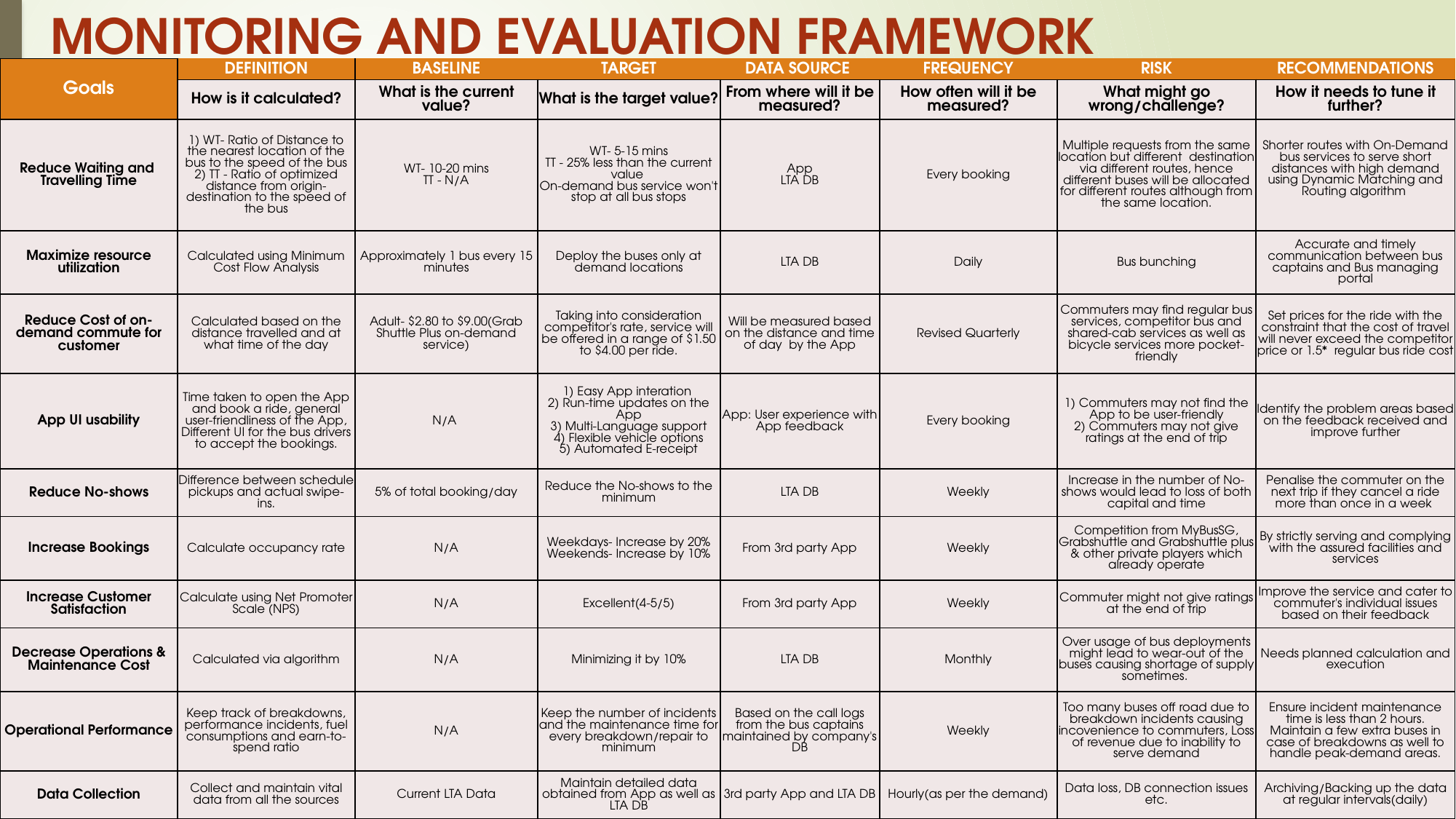

# MONITORING AND EVALUATION FRAMEWORK
| Goals | DEFINITION | BASELINE | TARGET | DATA SOURCE | FREQUENCY | RISK | RECOMMENDATIONS |
| --- | --- | --- | --- | --- | --- | --- | --- |
|  | How is it calculated? | What is the current value? | What is the target value? | From where will it be measured? | How often will it be measured? | What might go wrong/challenge? | How it needs to tune it further? |
| Reduce Waiting and Travelling Time | 1) WT- Ratio of Distance to the nearest location of the bus to the speed of the bus 2) TT - Ratio of optimized distance from origin- destination to the speed of the bus | WT- 10-20 mins TT - N/A | WT- 5-15 mins TT - 25% less than the current value On-demand bus service won't stop at all bus stops | App LTA DB | Every booking | Multiple requests from the same location but different destination via different routes, hence different buses will be allocated for different routes although from the same location. | Shorter routes with On-Demand bus services to serve short distances with high demand using Dynamic Matching and Routing algorithm |
| Maximize resource utilization | Calculated using Minimum Cost Flow Analysis | Approximately 1 bus every 15 minutes | Deploy the buses only at demand locations | LTA DB | Daily | Bus bunching | Accurate and timely communication between bus captains and Bus managing portal |
| Reduce Cost of on-demand commute for customer | Calculated based on the distance travelled and at what time of the day | Adult- $2.80 to $9.00(Grab Shuttle Plus on-demand service) | Taking into consideration competitor's rate, service will be offered in a range of $1.50 to $4.00 per ride. | Will be measured based on the distance and time of day by the App | Revised Quarterly | Commuters may find regular bus services, competitor bus and shared-cab services as well as bicycle services more pocket-friendly | Set prices for the ride with the constraint that the cost of travel will never exceed the competitor price or 1.5\* regular bus ride cost |
| App UI usability | Time taken to open the App and book a ride, general user-friendliness of the App, Different UI for the bus drivers to accept the bookings. | N/A | 1) Easy App interation 2) Run-time updates on the App 3) Multi-Language support 4) Flexible vehicle options 5) Automated E-receipt | App: User experience with App feedback | Every booking | 1) Commuters may not find the App to be user-friendly 2) Commuters may not give ratings at the end of trip | Identify the problem areas based on the feedback received and improve further |
| Reduce No-shows | Difference between schedule pickups and actual swipe- ins. | 5% of total booking/day | Reduce the No-shows to the minimum | LTA DB | Weekly | Increase in the number of No-shows would lead to loss of both capital and time | Penalise the commuter on the next trip if they cancel a ride more than once in a week |
| Increase Bookings | Calculate occupancy rate | N/A | Weekdays- Increase by 20% Weekends- Increase by 10% | From 3rd party App | Weekly | Competition from MyBusSG, Grabshuttle and Grabshuttle plus & other private players which already operate | By strictly serving and complying with the assured facilities and services |
| Increase Customer Satisfaction | Calculate using Net Promoter Scale (NPS) | N/A | Excellent(4-5/5) | From 3rd party App | Weekly | Commuter might not give ratings at the end of trip | Improve the service and cater to commuter's individual issues based on their feedback |
| Decrease Operations & Maintenance Cost | Calculated via algorithm | N/A | Minimizing it by 10% | LTA DB | Monthly | Over usage of bus deployments might lead to wear-out of the buses causing shortage of supply sometimes. | Needs planned calculation and execution |
| Operational Performance | Keep track of breakdowns, performance incidents, fuel consumptions and earn-to-spend ratio | N/A | Keep the number of incidents and the maintenance time for every breakdown/repair to minimum | Based on the call logs from the bus captains maintained by company's DB | Weekly | Too many buses off road due to breakdown incidents causing incovenience to commuters, Loss of revenue due to inability to serve demand | Ensure incident maintenance time is less than 2 hours. Maintain a few extra buses in case of breakdowns as well to handle peak-demand areas. |
| Data Collection | Collect and maintain vital data from all the sources | Current LTA Data | Maintain detailed data obtained from App as well as LTA DB | 3rd party App and LTA DB | Hourly(as per the demand) | Data loss, DB connection issues etc. | Archiving/Backing up the data at regular intervals(daily) |